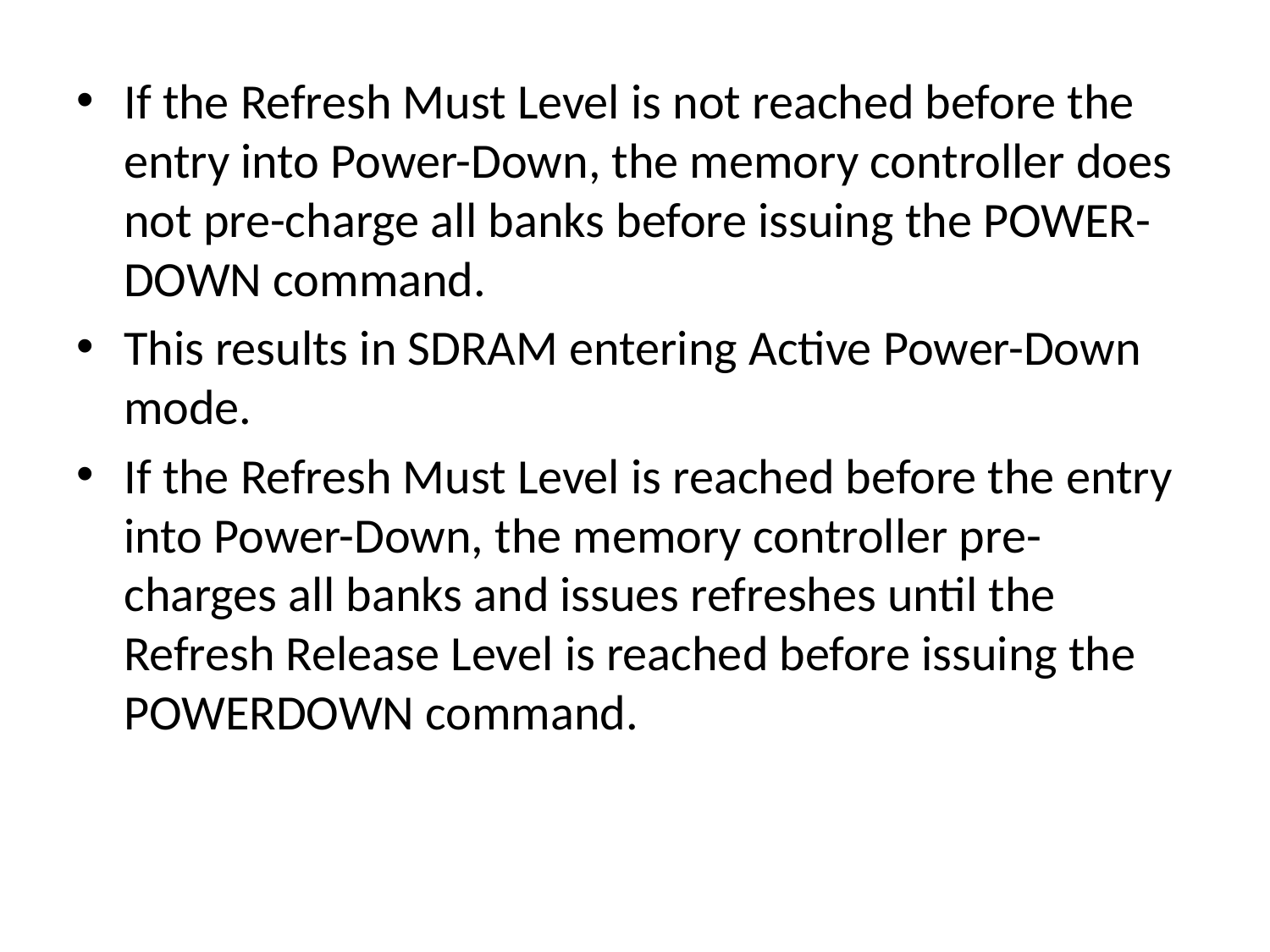

If the Refresh Must Level is not reached before the entry into Power-Down, the memory controller does not pre-charge all banks before issuing the POWER-DOWN command.
This results in SDRAM entering Active Power-Down mode.
If the Refresh Must Level is reached before the entry into Power-Down, the memory controller pre-charges all banks and issues refreshes until the Refresh Release Level is reached before issuing the POWERDOWN command.